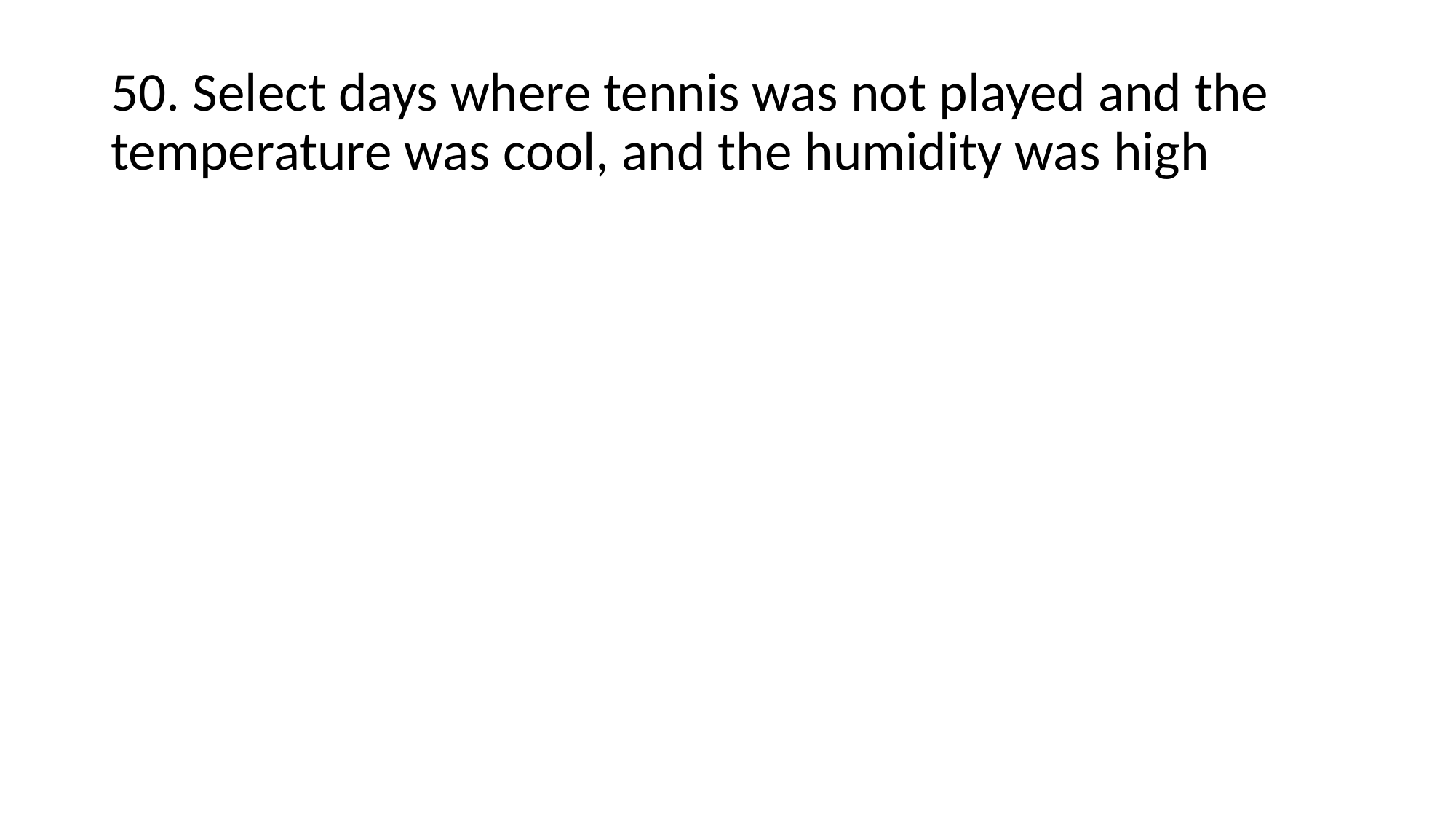

# 50. Select days where tennis was not played and the temperature was cool, and the humidity was high